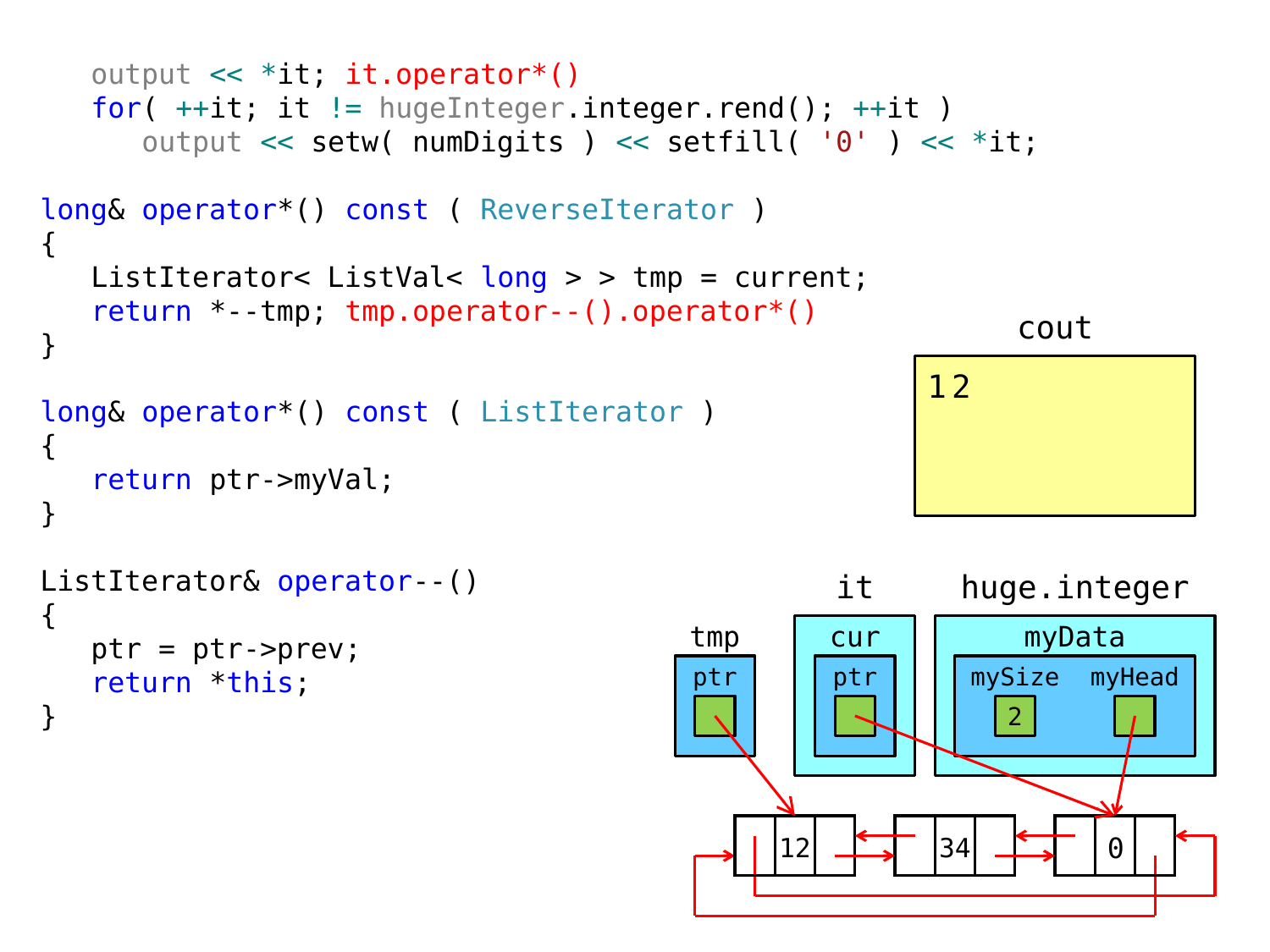

output << *it; it.operator*()
   for( ++it; it != hugeInteger.integer.rend(); ++it )
      output << setw( numDigits ) << setfill( '0' ) << *it;

long& operator*() const ( ReverseIterator )
{
   ListIterator< ListVal< long > > tmp = current;
   return *--tmp; tmp.operator--().operator*()
}

long& operator*() const ( ListIterator )
{
   return ptr->myVal;
}

ListIterator& operator--()
{
   ptr = ptr->prev;
   return *this;
}
cout
12
it
huge.integer
tmp

cur

myData

ptr

ptr

mySize
myHead

2

12

34

0